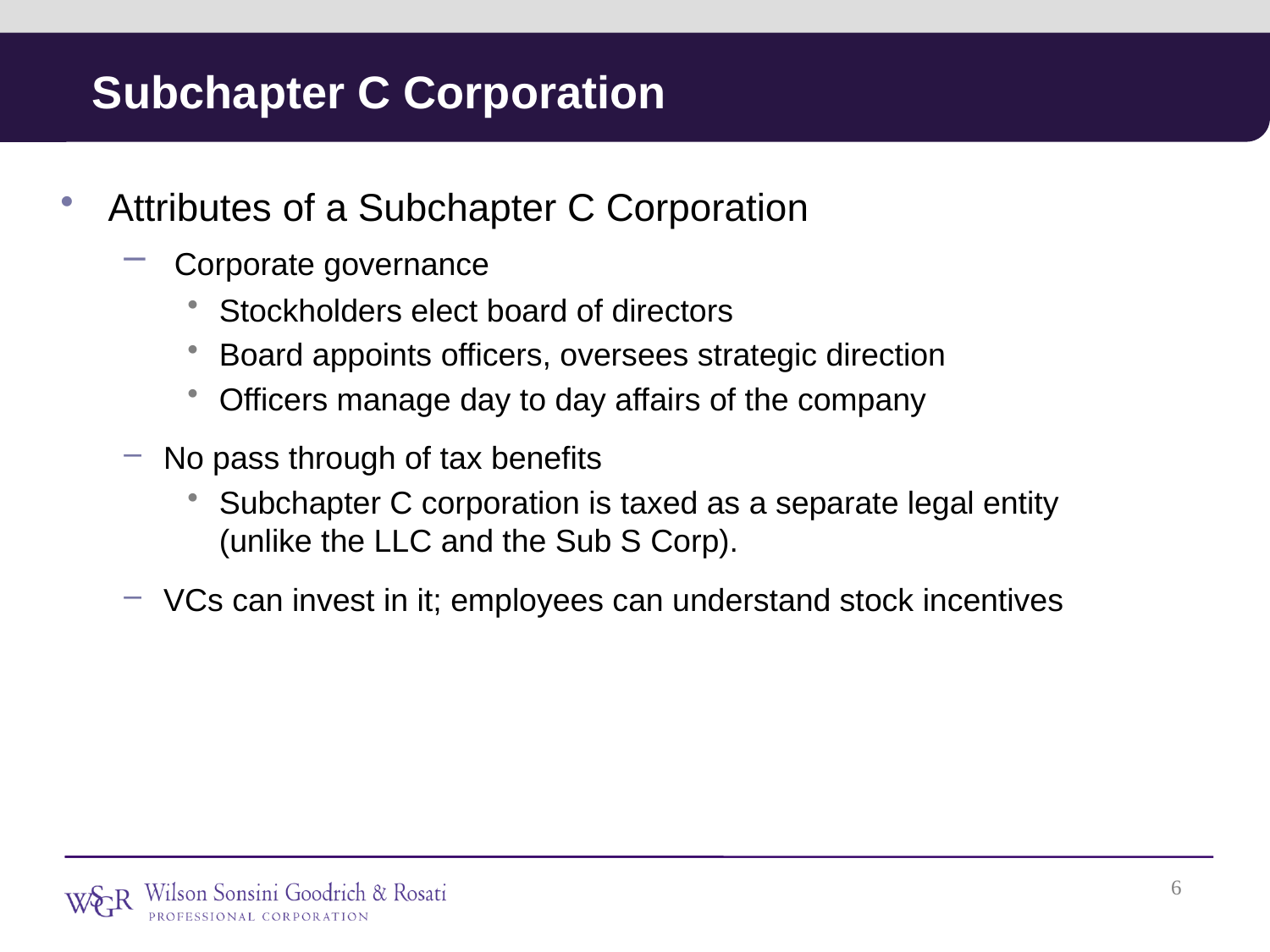

# Subchapter C Corporation
Attributes of a Subchapter C Corporation
 Corporate governance
Stockholders elect board of directors
Board appoints officers, oversees strategic direction
Officers manage day to day affairs of the company
No pass through of tax benefits
Subchapter C corporation is taxed as a separate legal entity (unlike the LLC and the Sub S Corp).
VCs can invest in it; employees can understand stock incentives
6
6